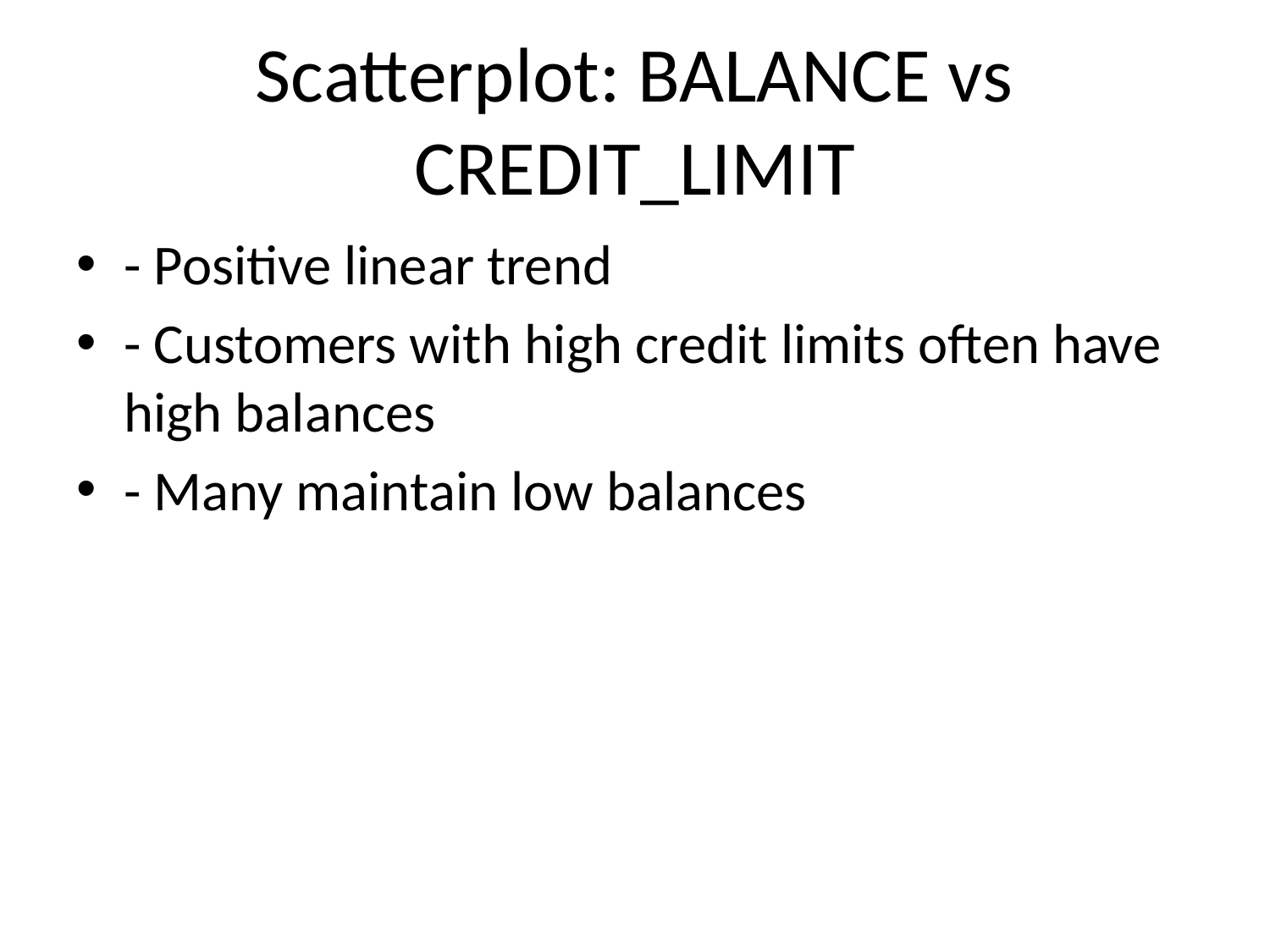

# Scatterplot: BALANCE vs CREDIT_LIMIT
- Positive linear trend
- Customers with high credit limits often have high balances
- Many maintain low balances